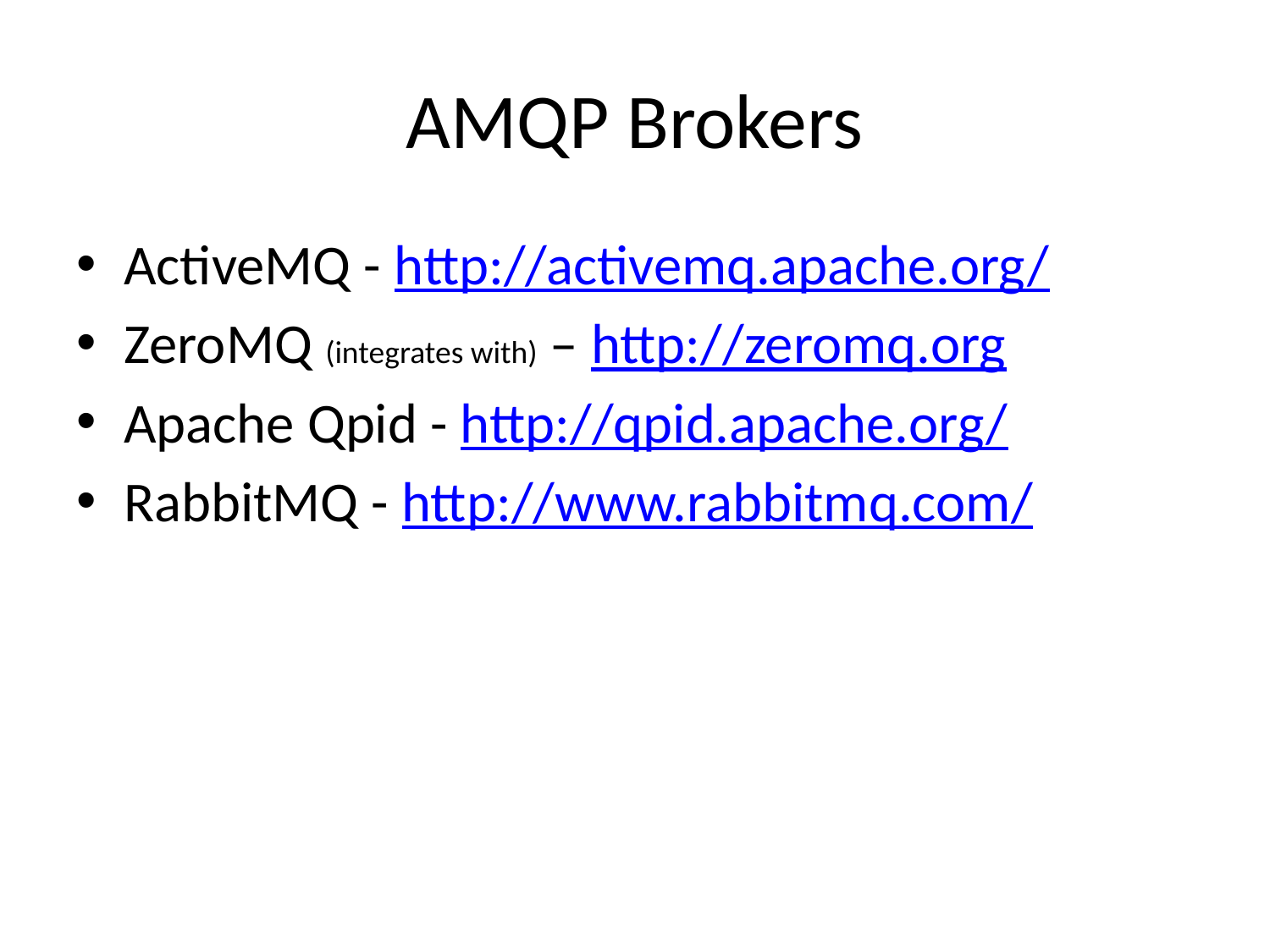

# AMQP Brokers
ActiveMQ - http://activemq.apache.org/
ZeroMQ (integrates with) – http://zeromq.org
Apache Qpid - http://qpid.apache.org/
RabbitMQ - http://www.rabbitmq.com/